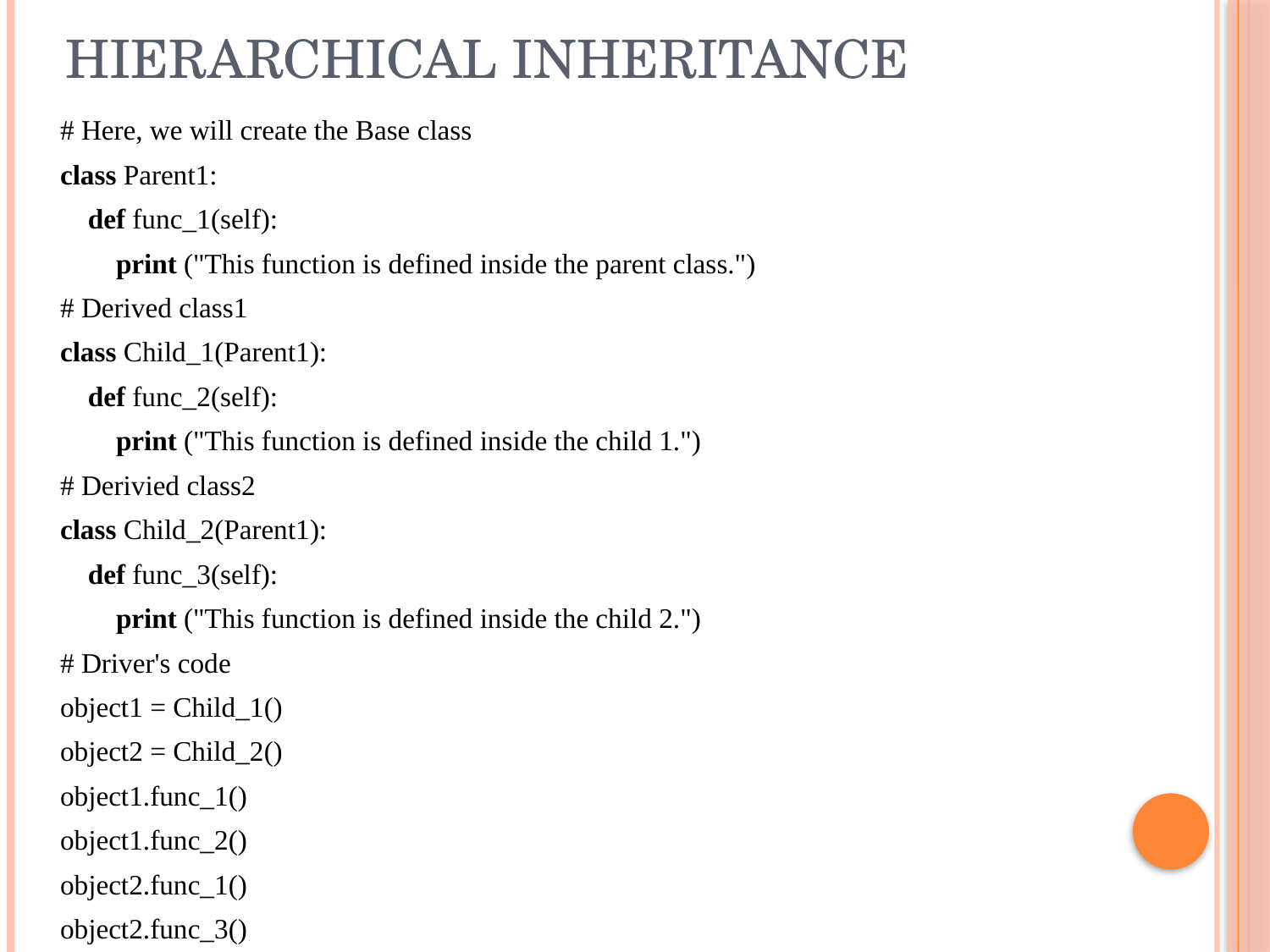

# Hierarchical Inheritance
# Here, we will create the Base class
class Parent1:
    def func_1(self):
        print ("This function is defined inside the parent class.")
# Derived class1
class Child_1(Parent1):
    def func_2(self):
        print ("This function is defined inside the child 1.")
# Derivied class2
class Child_2(Parent1):
    def func_3(self):
        print ("This function is defined inside the child 2.")
# Driver's code
object1 = Child_1()
object2 = Child_2()
object1.func_1()
object1.func_2()
object2.func_1()
object2.func_3()